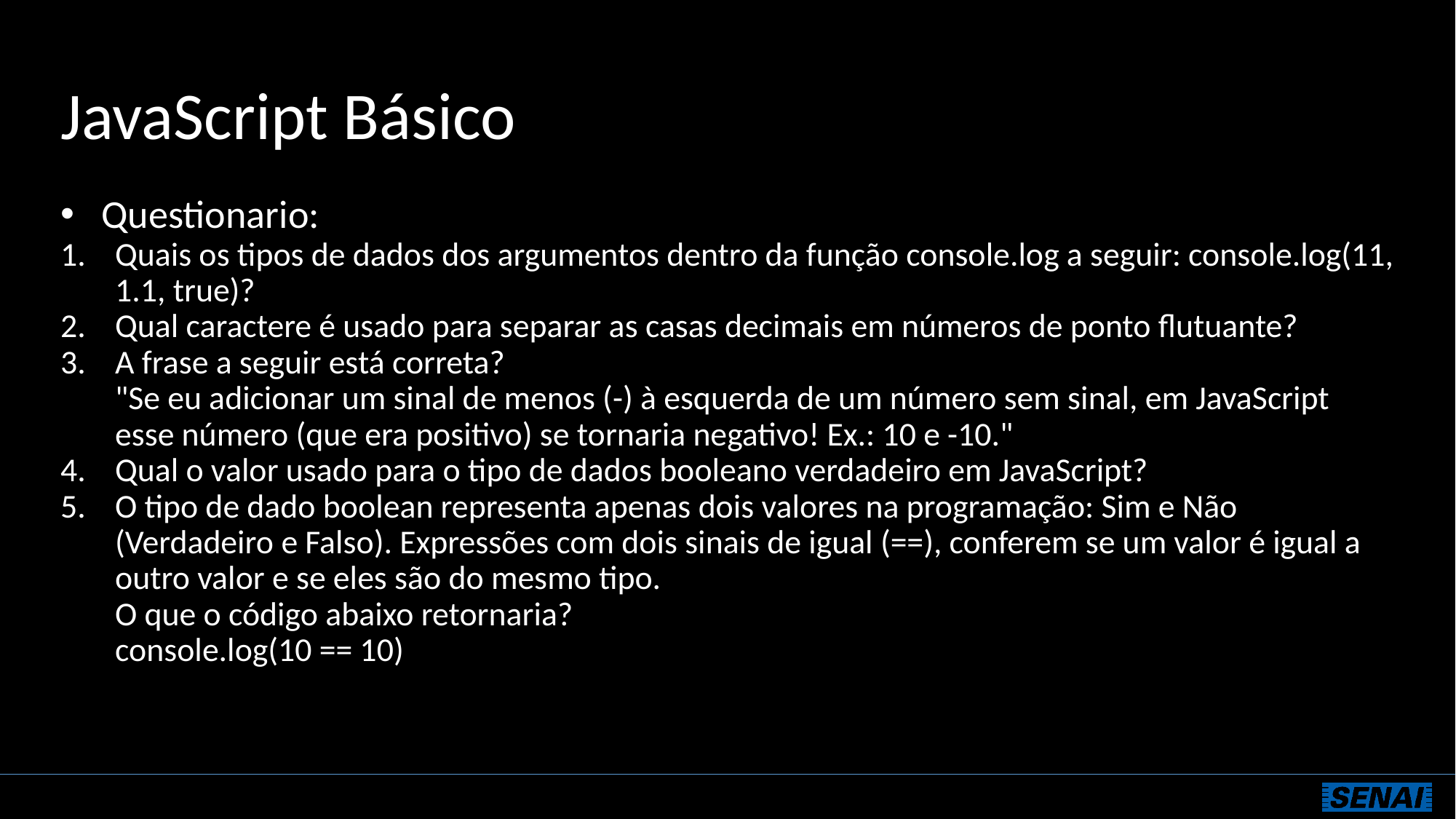

# JavaScript Básico

Questionario:
Quais os tipos de dados dos argumentos dentro da função console.log a seguir: console.log(11, 1.1, true)?
Qual caractere é usado para separar as casas decimais em números de ponto flutuante?
A frase a seguir está correta?
"Se eu adicionar um sinal de menos (-) à esquerda de um número sem sinal, em JavaScript esse número (que era positivo) se tornaria negativo! Ex.: 10 e -10."
Qual o valor usado para o tipo de dados booleano verdadeiro em JavaScript?
O tipo de dado boolean representa apenas dois valores na programação: Sim e Não (Verdadeiro e Falso). Expressões com dois sinais de igual (==), conferem se um valor é igual a outro valor e se eles são do mesmo tipo.
O que o código abaixo retornaria?
console.log(10 == 10)